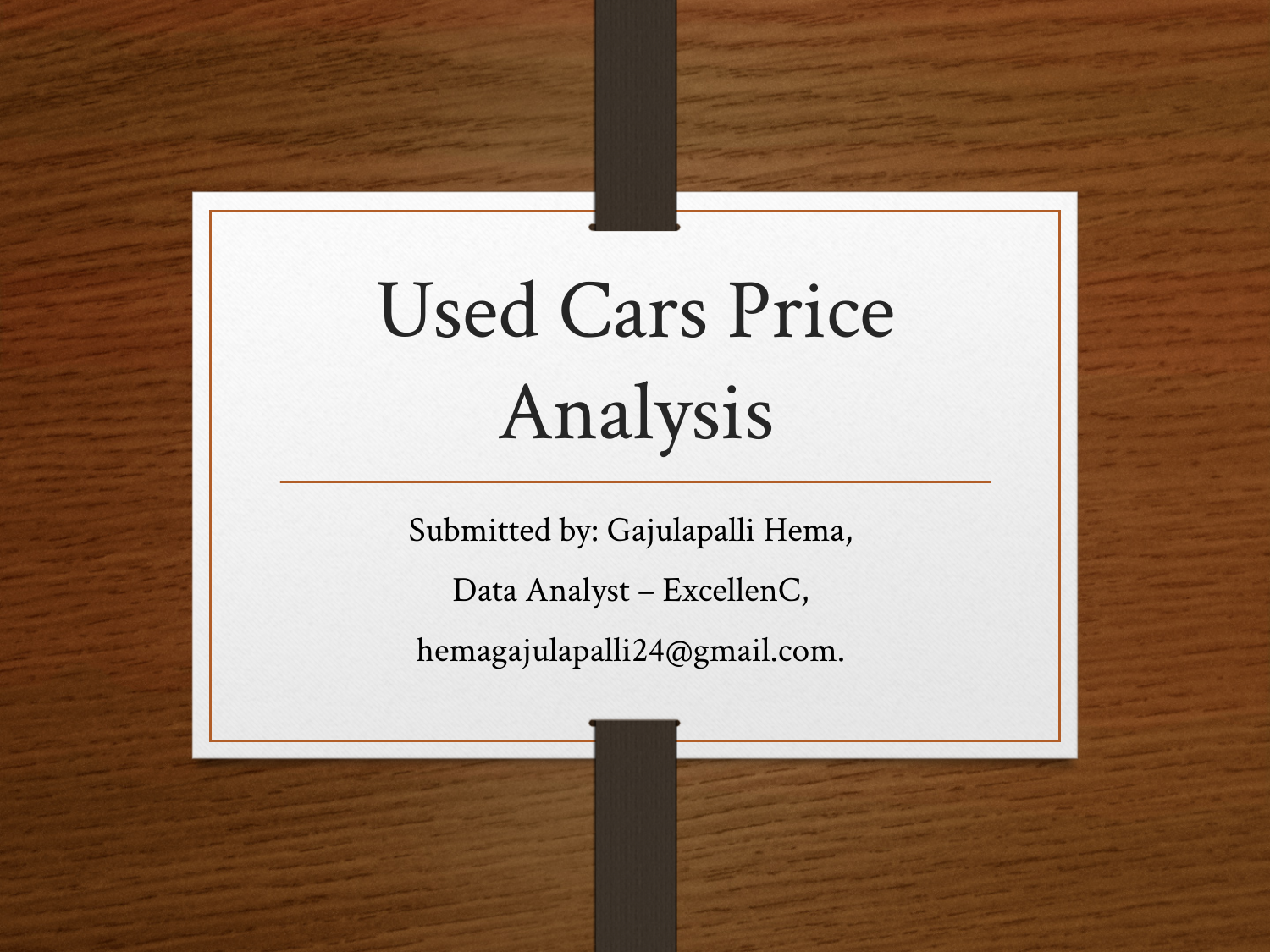

# Used Cars Price Analysis
Submitted by: Gajulapalli Hema,
Data Analyst – ExcellenC,
hemagajulapalli24@gmail.com.